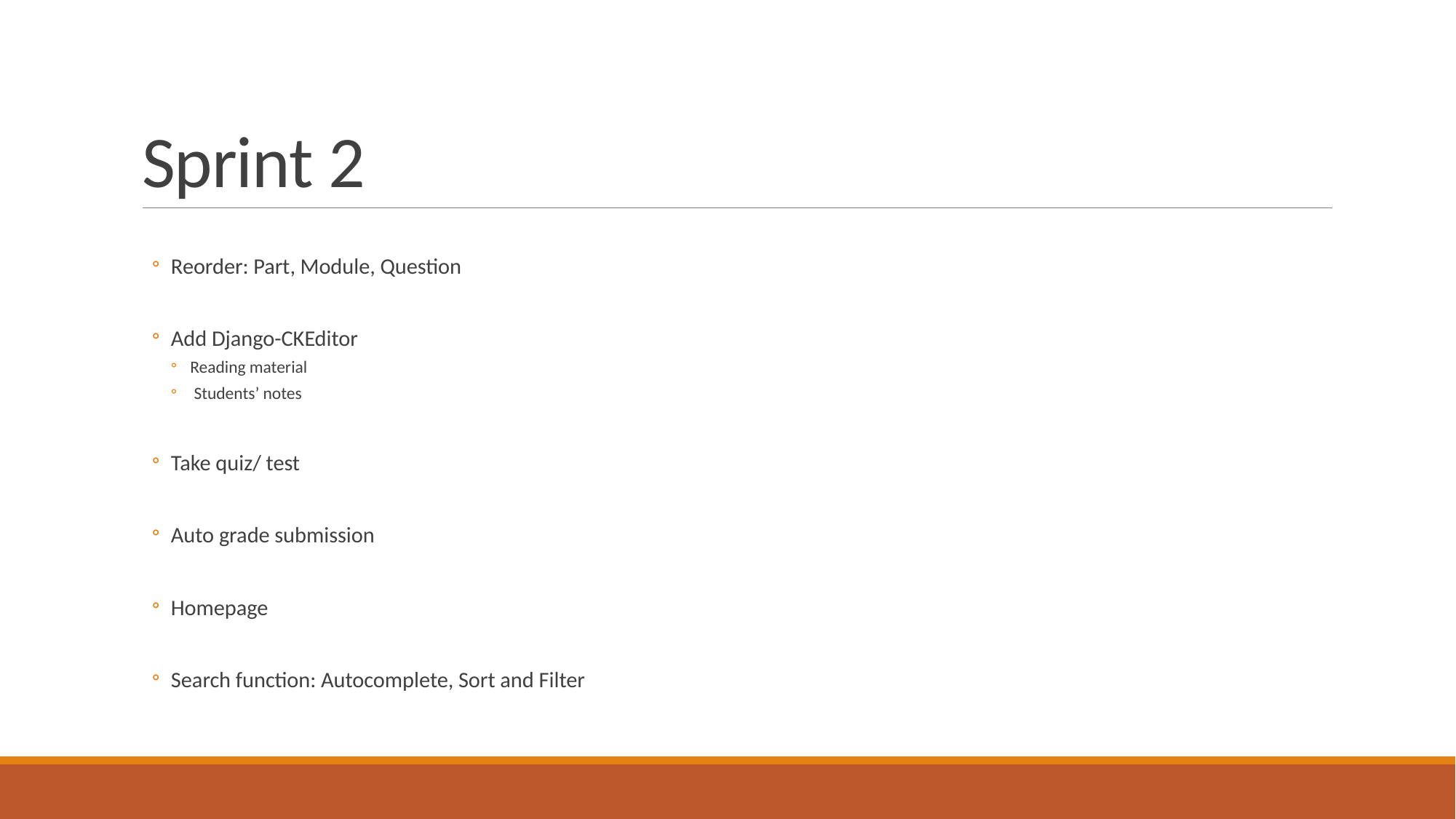

# Sprint 2

Reorder: Part, Module, Question

Add Django-CKEditor
Reading material
 Students’ notes

Take quiz/ test

Auto grade submission

Homepage

Search function: Autocomplete, Sort and Filter